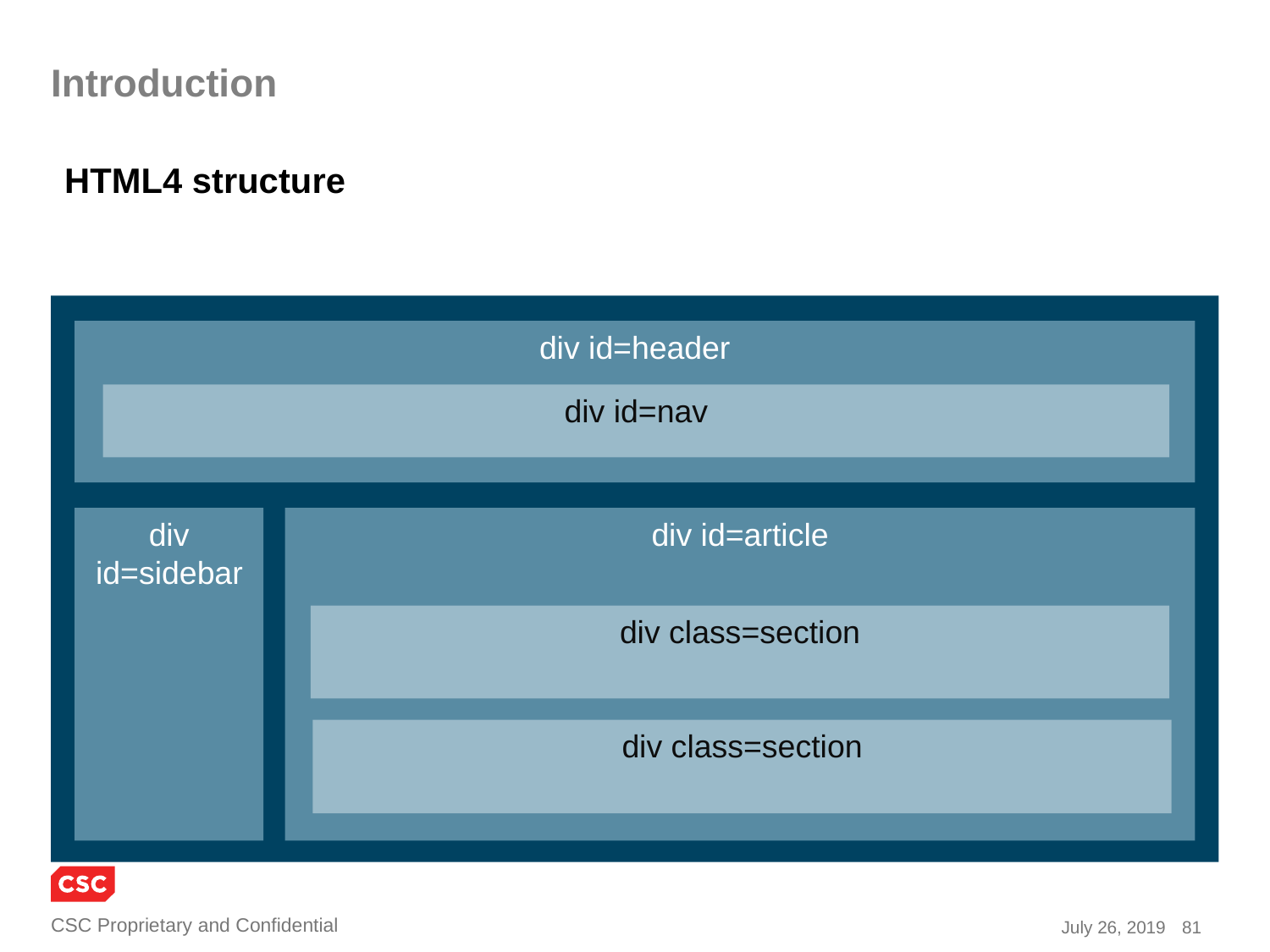

# Introduction
HTML4 structure

div id=header
div id=nav
div id=sidebar
div id=article
div class=section
div class=section